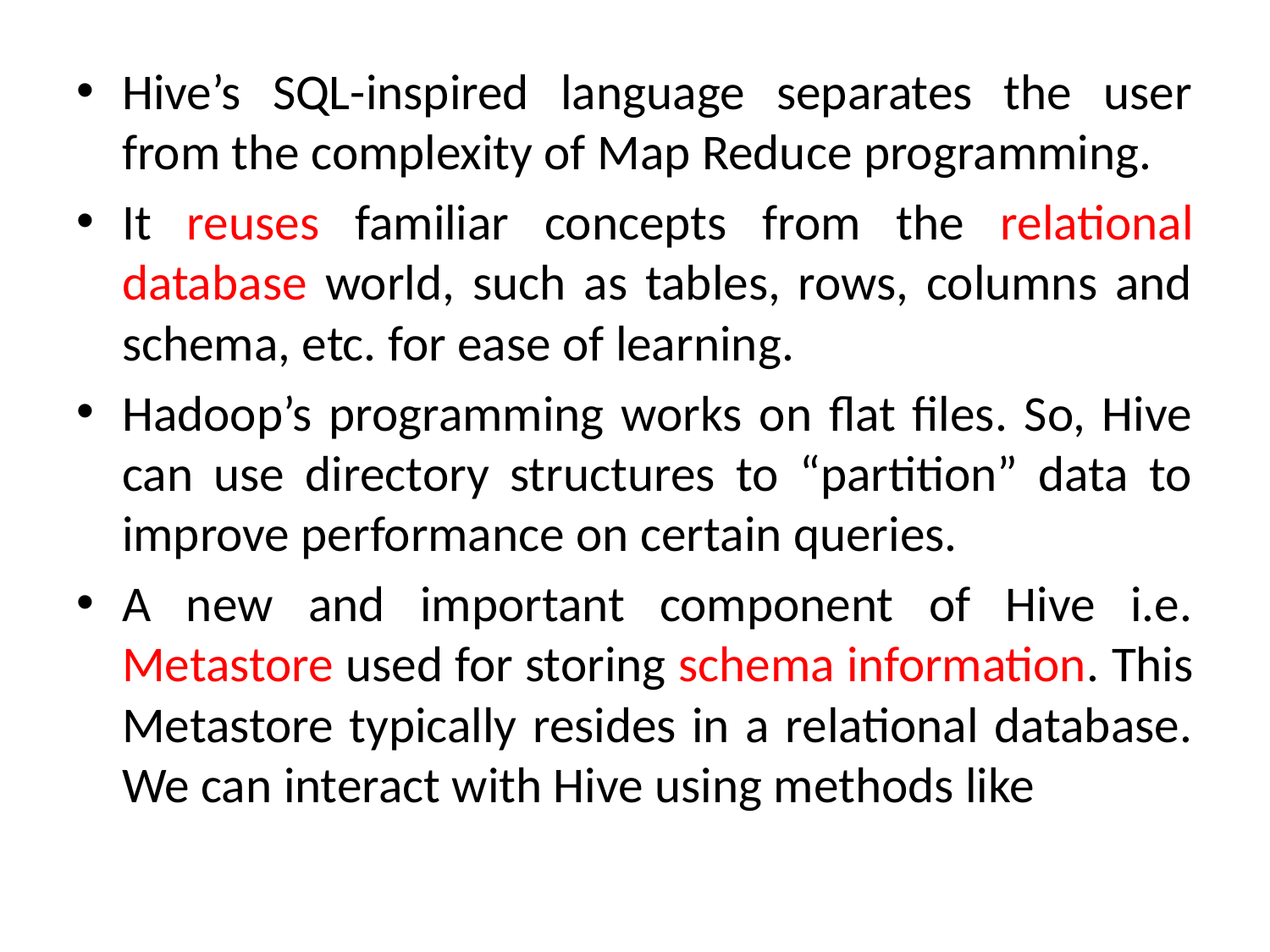

Hive’s SQL-inspired language separates the user from the complexity of Map Reduce programming.
It reuses familiar concepts from the relational database world, such as tables, rows, columns and schema, etc. for ease of learning.
Hadoop’s programming works on flat files. So, Hive can use directory structures to “partition” data to improve performance on certain queries.
A new and important component of Hive i.e. Metastore used for storing schema information. This Metastore typically resides in a relational database. We can interact with Hive using methods like